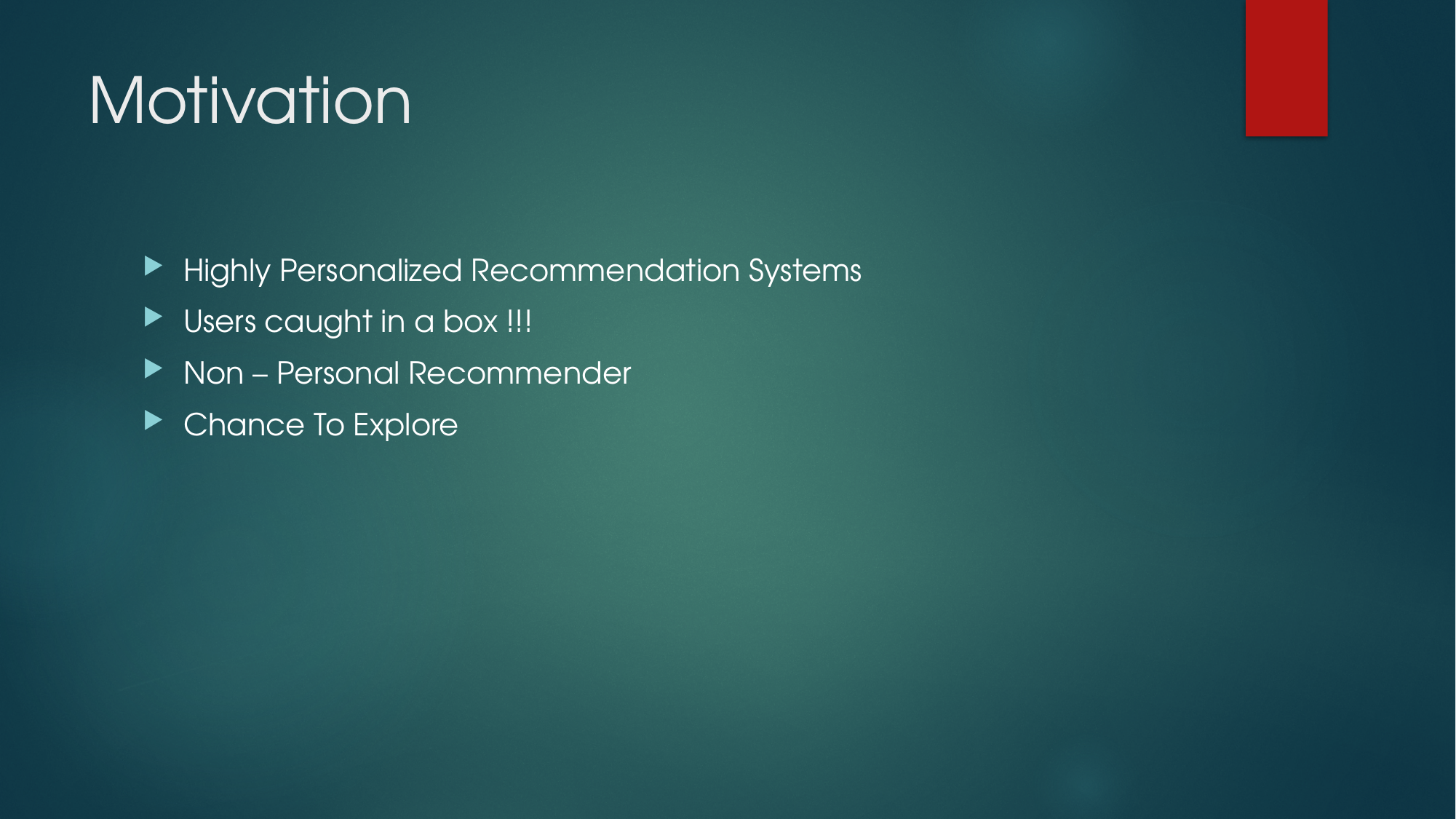

# Motivation
Highly Personalized Recommendation Systems
Users caught in a box !!!
Non – Personal Recommender
Chance To Explore